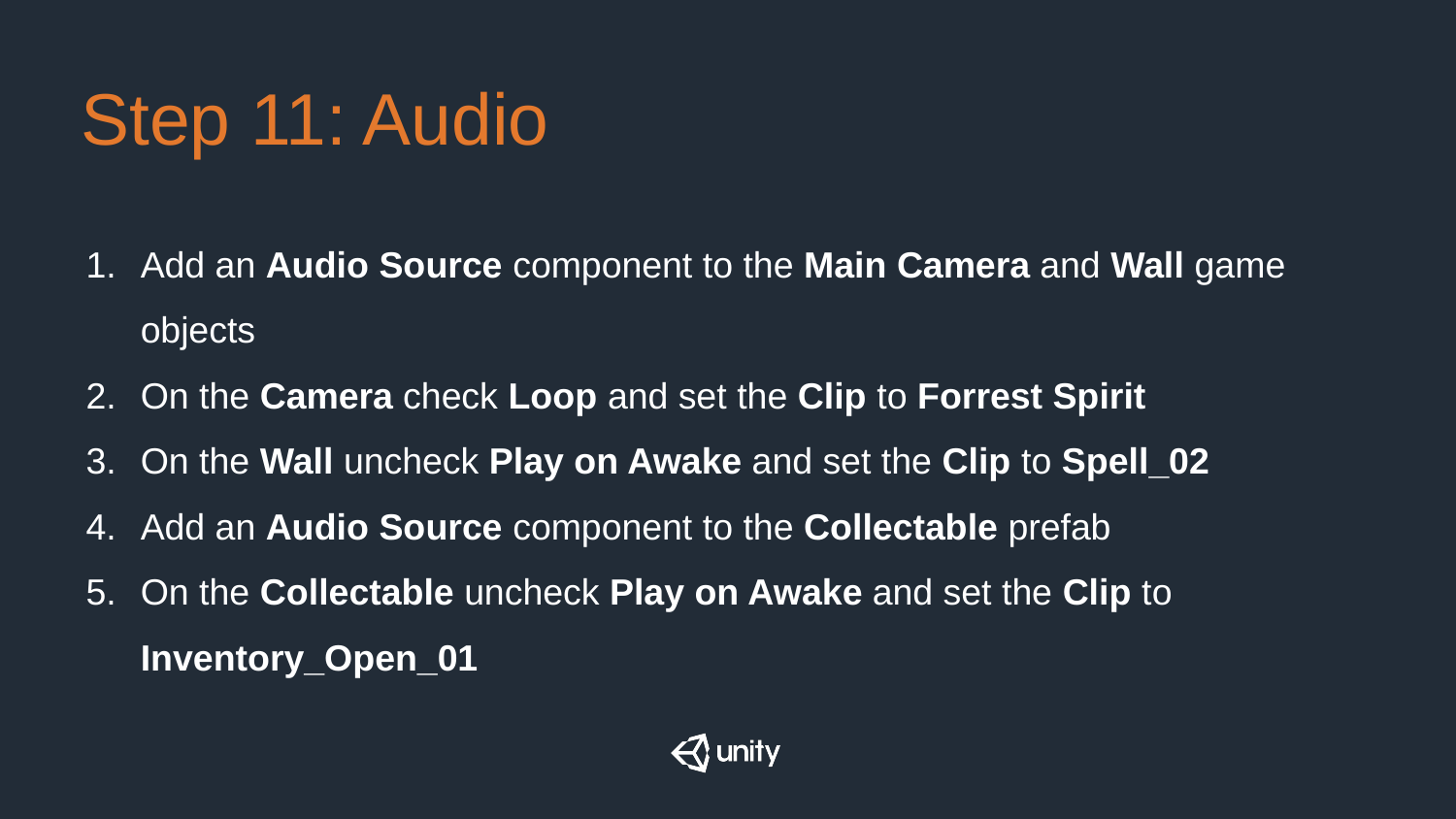

# Step 11: Audio
Add an Audio Source component to the Main Camera and Wall game objects
On the Camera check Loop and set the Clip to Forrest Spirit
On the Wall uncheck Play on Awake and set the Clip to Spell_02
Add an Audio Source component to the Collectable prefab
On the Collectable uncheck Play on Awake and set the Clip to Inventory_Open_01